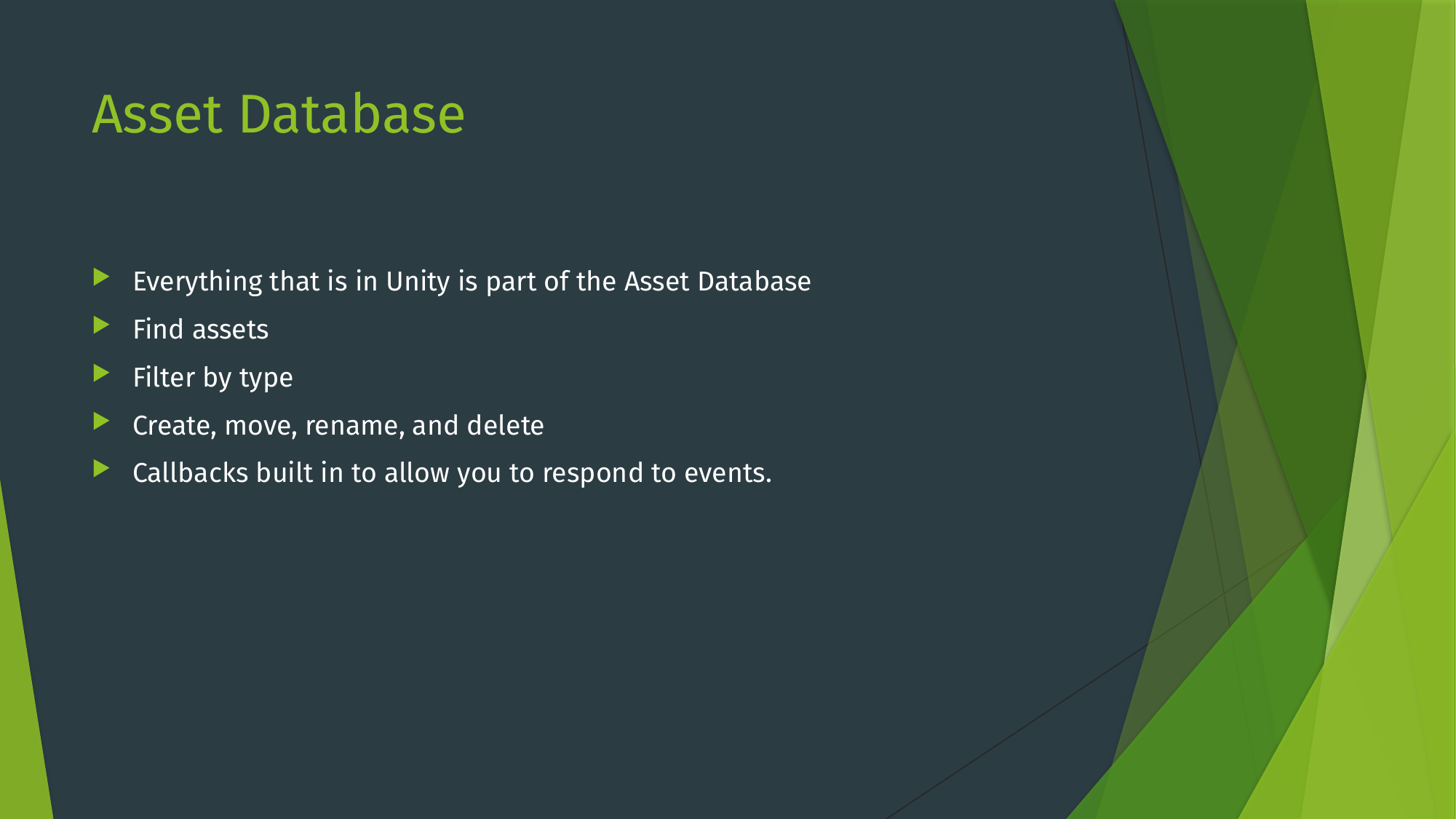

# Asset Database
Everything that is in Unity is part of the Asset Database
Find assets
Filter by type
Create, move, rename, and delete
Callbacks built in to allow you to respond to events.